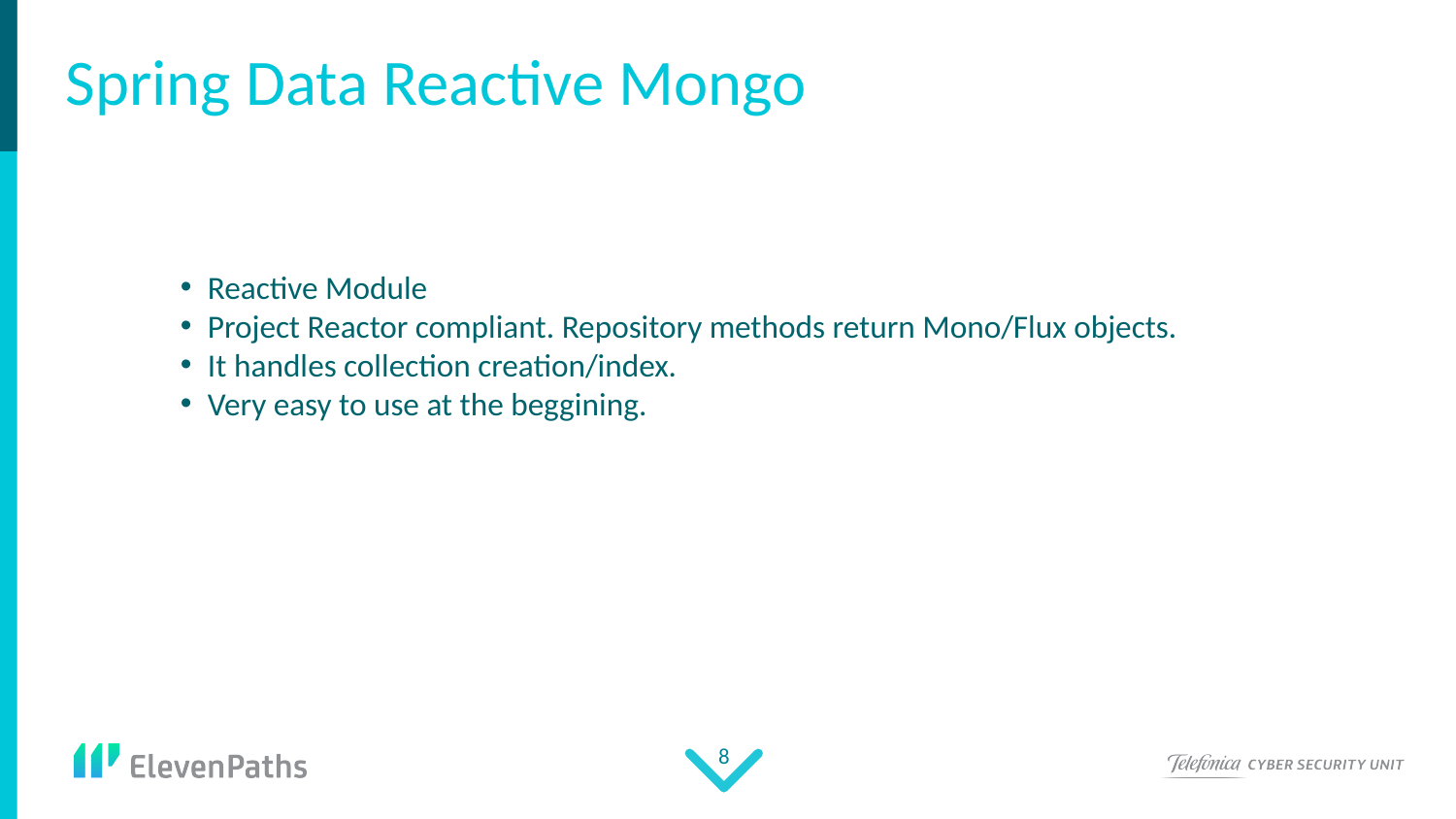

# Spring Data Reactive Mongo
Reactive Module
Project Reactor compliant. Repository methods return Mono/Flux objects.
It handles collection creation/index.
Very easy to use at the beggining.